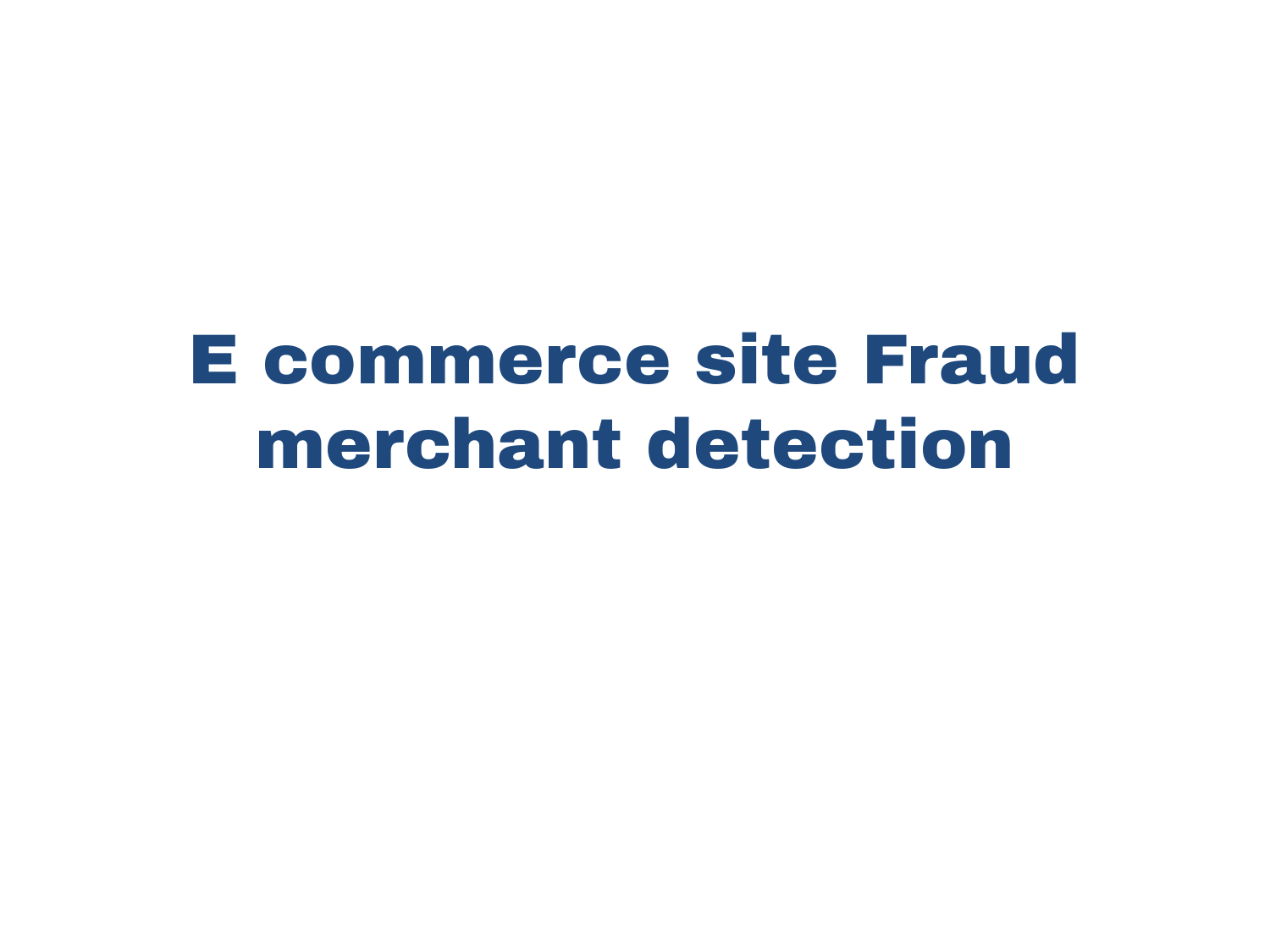

# E commerce site Fraud merchant detection